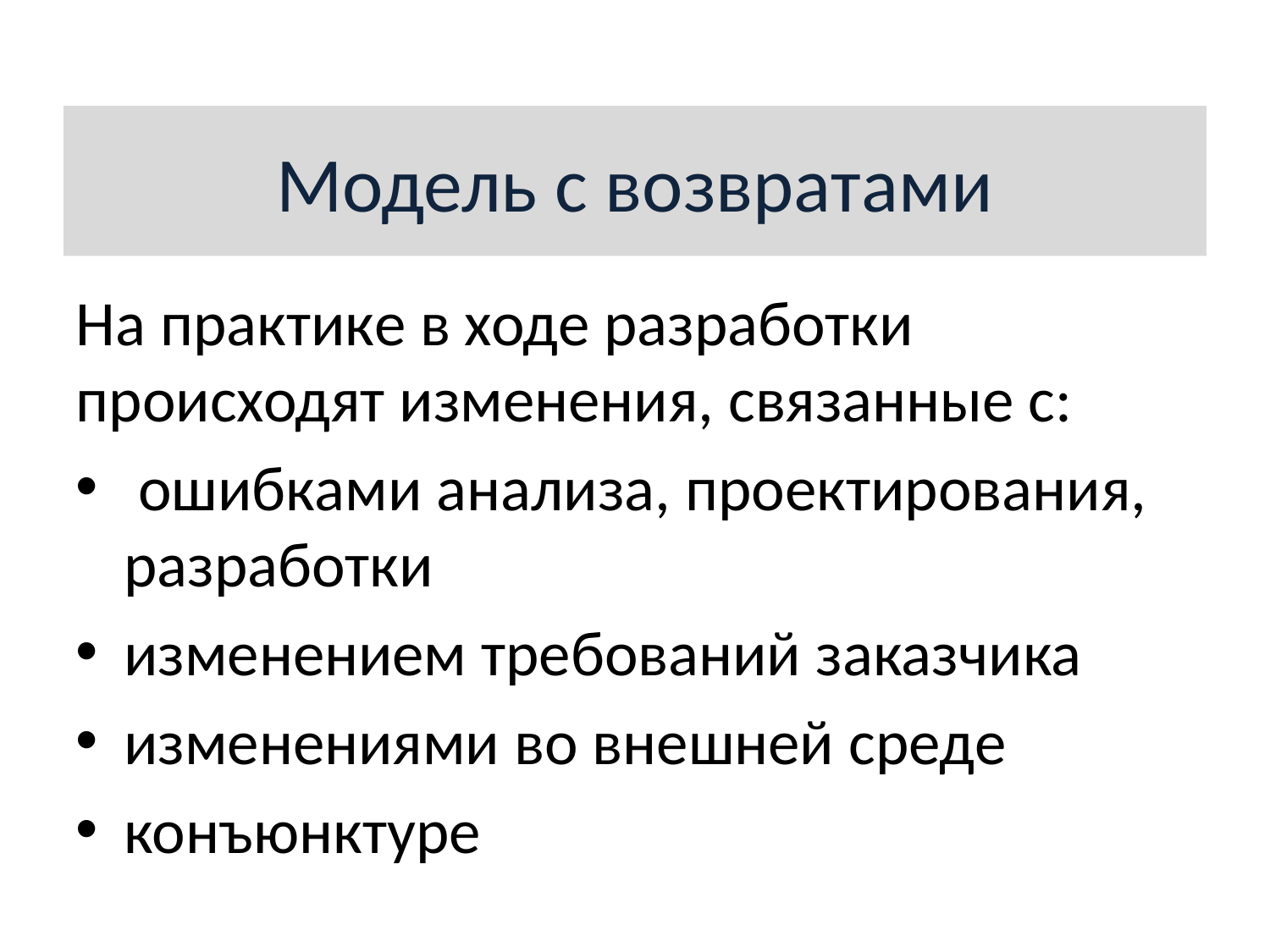

Модель с возвратами
На практике в ходе разработки происходят изменения, связанные с:
 ошибками анализа, проектирования, разработки
изменением требований заказчика
изменениями во внешней среде
конъюнктуре